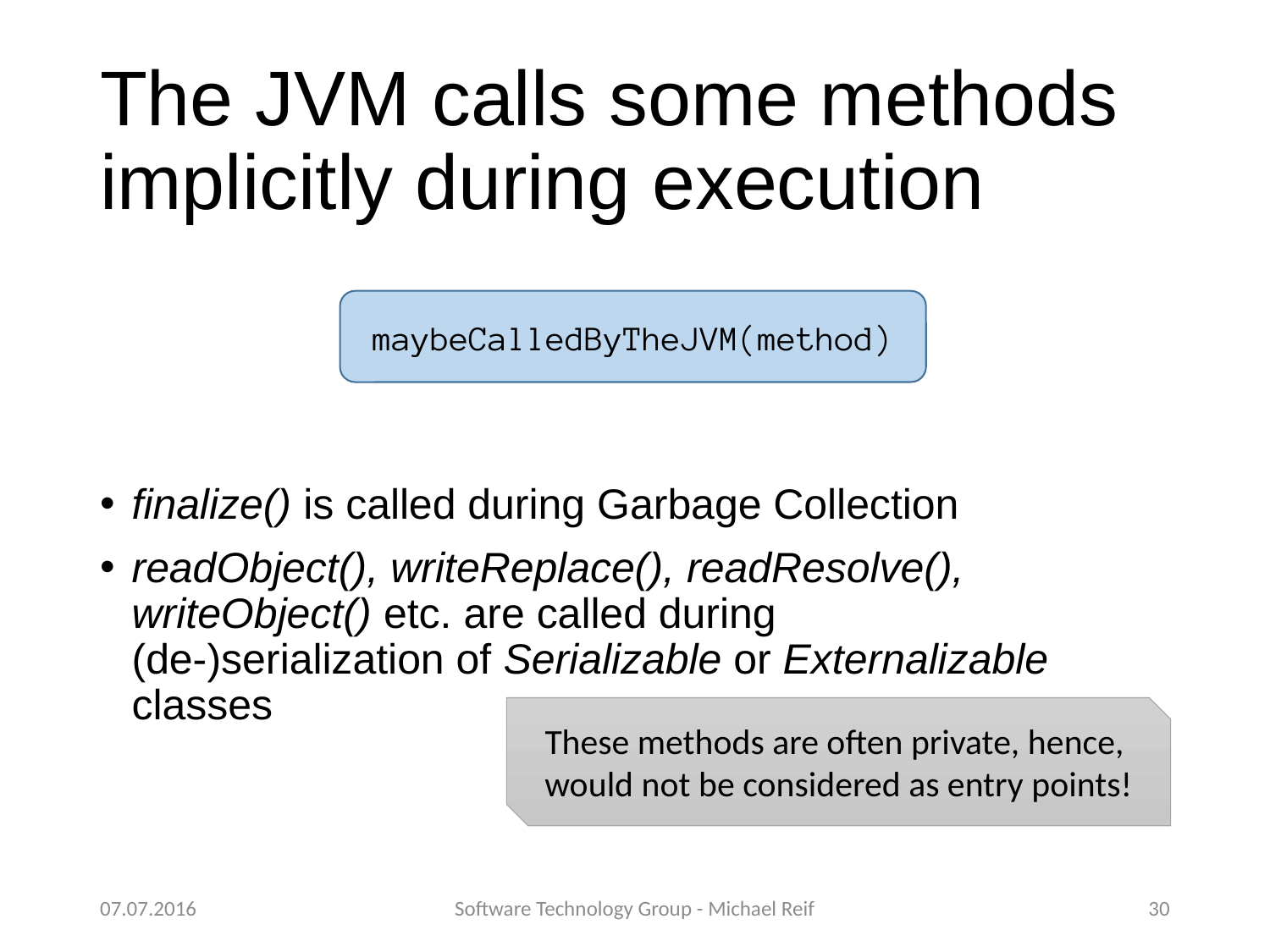

# The JVM calls some methods implicitly during execution

finalize() is called during Garbage Collection
readObject(), writeReplace(), readResolve(), writeObject() etc. are called during
(de-)serialization of Serializable or Externalizable classes
maybeCalledByTheJVM(method)
These methods are often private, hence,  would not be considered as entry points!
07.07.2016
Software Technology Group - Michael Reif
30